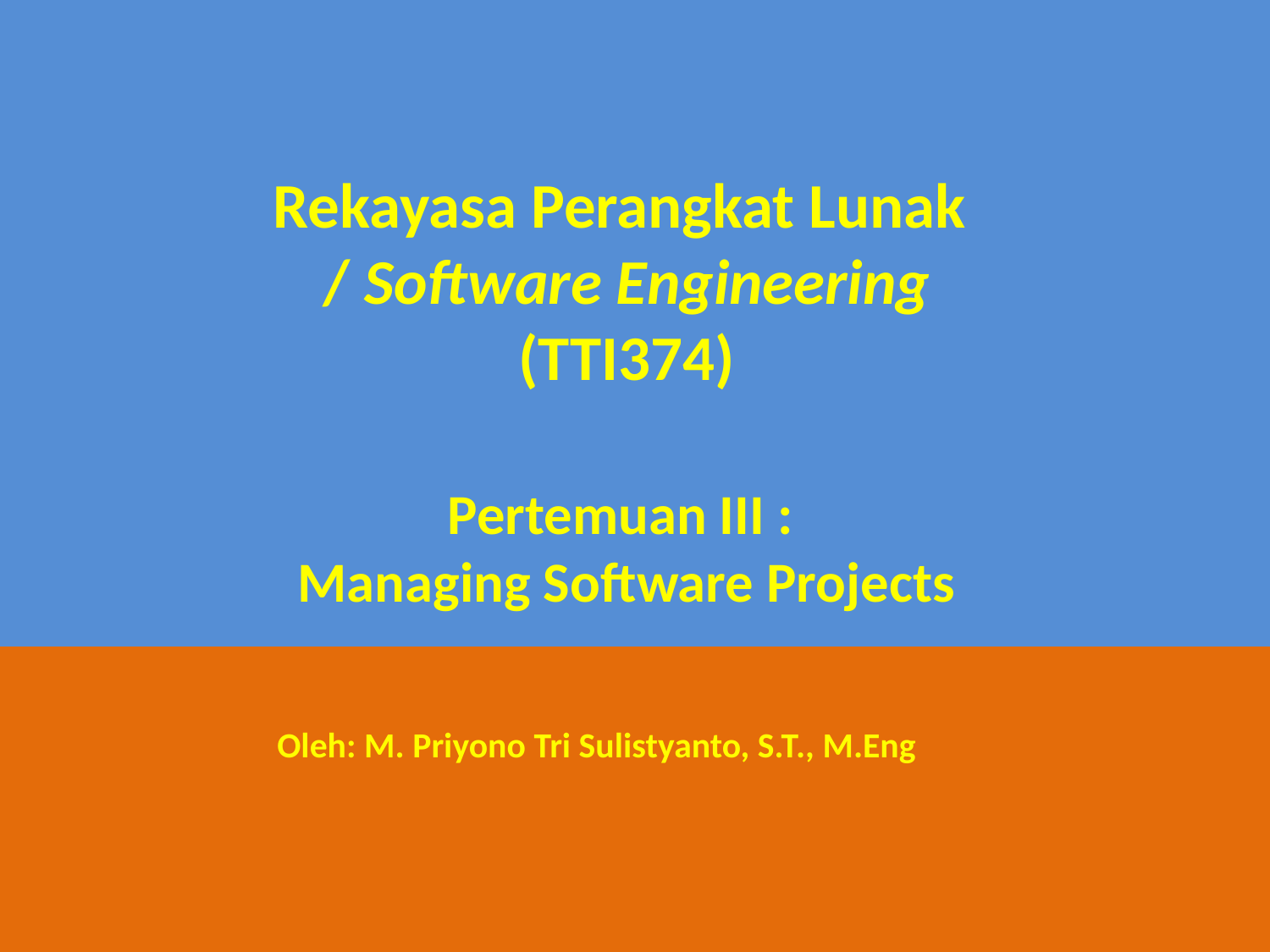

Rekayasa Perangkat Lunak
/ Software Engineering
(TTI374)

Pertemuan III :
Managing Software Projects

Oleh: M. Priyono Tri Sulistyanto, S.T., M.Eng